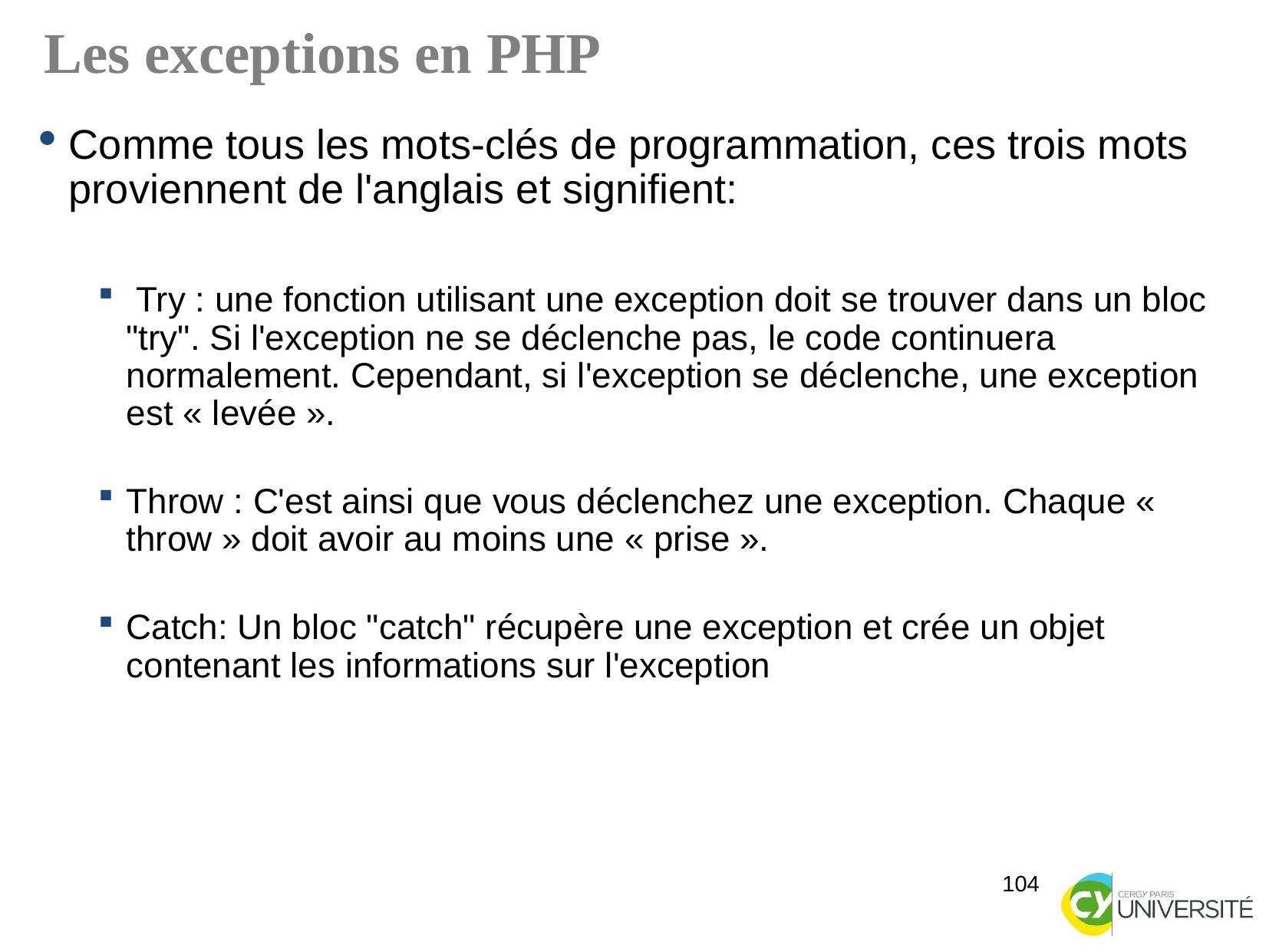

Les exceptions en PHP
Comme tous les mots-clés de programmation, ces trois mots proviennent de l'anglais et signifient:

 Try : une fonction utilisant une exception doit se trouver dans un bloc "try". Si l'exception ne se déclenche pas, le code continuera normalement. Cependant, si l'exception se déclenche, une exception est « levée ».

Throw : C'est ainsi que vous déclenchez une exception. Chaque « throw » doit avoir au moins une « prise ».

Catch: Un bloc "catch" récupère une exception et crée un objet contenant les informations sur l'exception